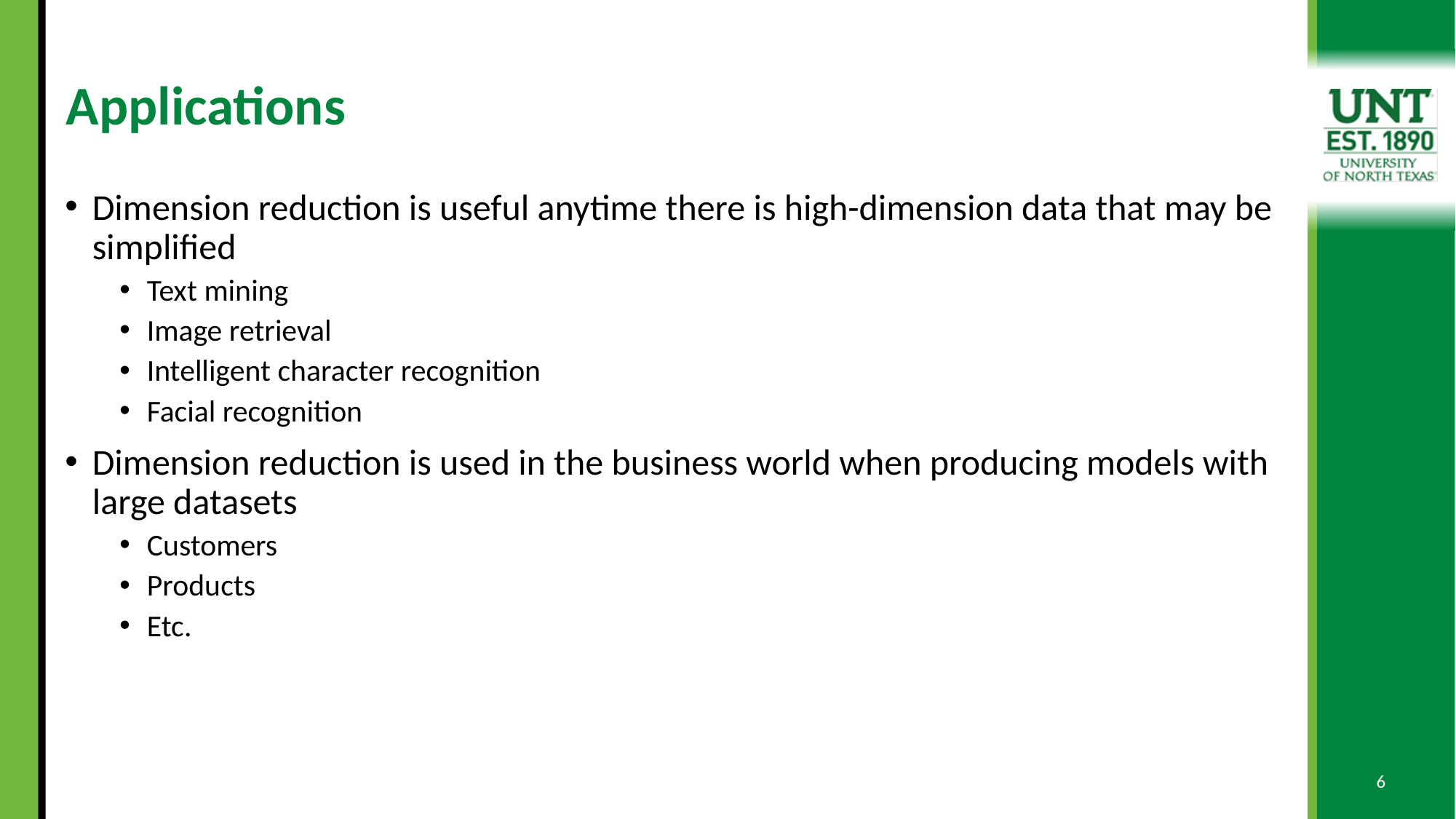

# Applications
Dimension reduction is useful anytime there is high-dimension data that may be simplified
Text mining
Image retrieval
Intelligent character recognition
Facial recognition
Dimension reduction is used in the business world when producing models with large datasets
Customers
Products
Etc.

6